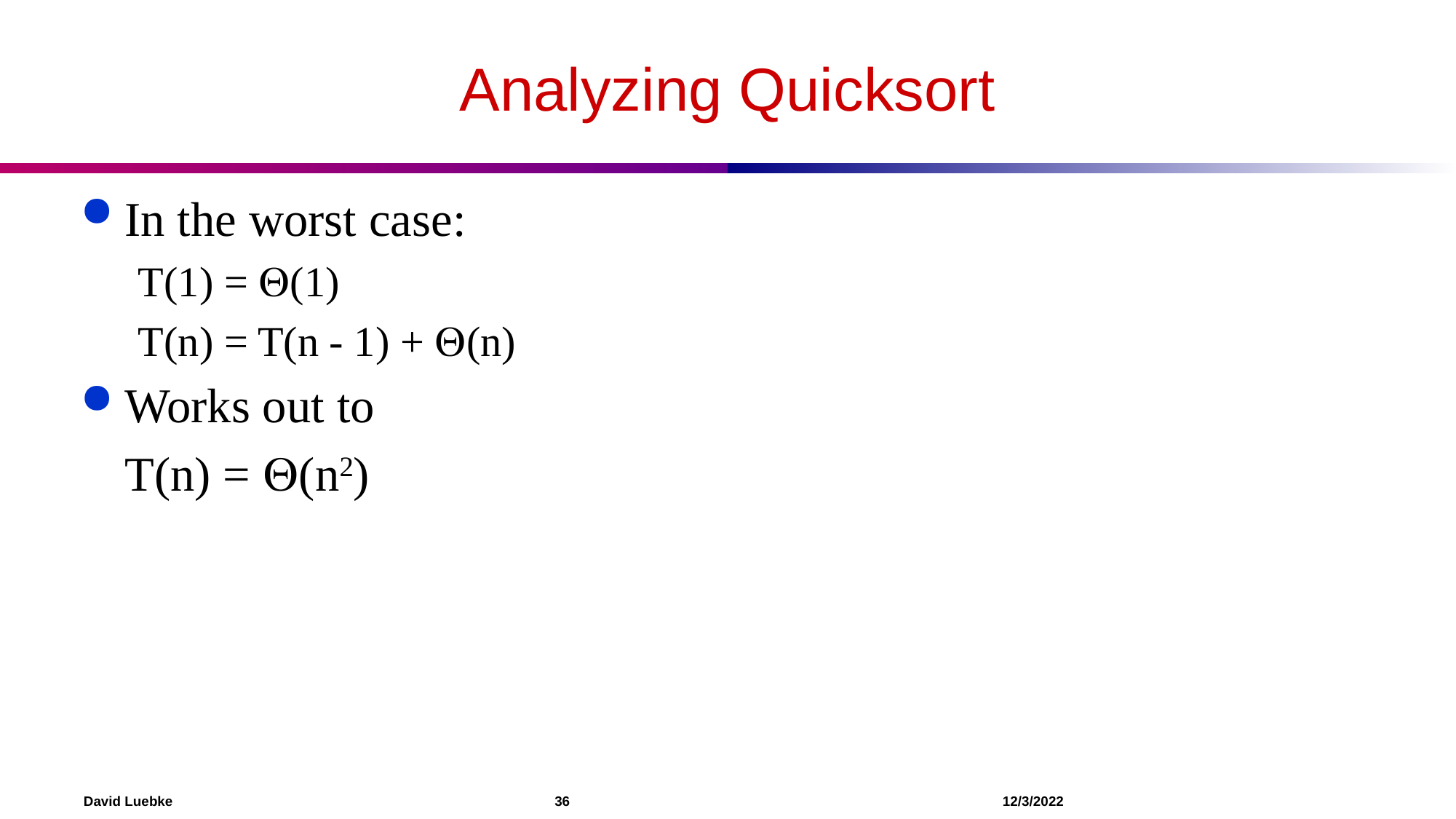

# Analyzing Quicksort
In the worst case:
T(1) = Θ(1)
T(n) = T(n - 1) + Θ(n)
Works out to
	T(n) = Θ(n2)

David Luebke				         36 				            12/3/2022